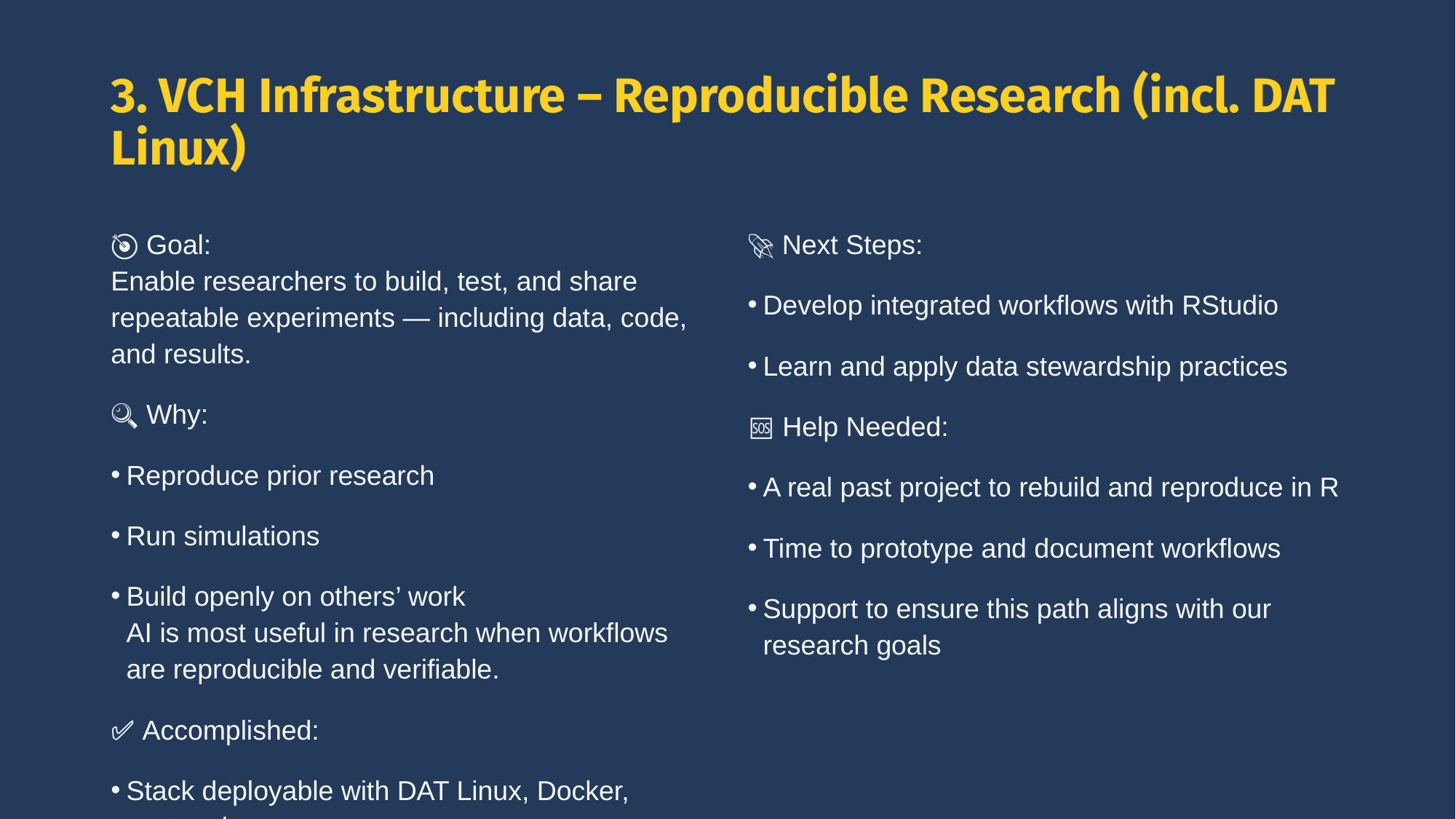

# 3. VCH Infrastructure – Reproducible Research (incl. DAT Linux)
🎯 Goal:
Enable researchers to build, test, and share repeatable experiments — including data, code, and results.
🔍 Why:
Reproduce prior research
Run simulations
Build openly on others’ work
AI is most useful in research when workflows are reproducible and verifiable.
✅ Accomplished:
Stack deployable with DAT Linux, Docker, systemd
RStudio Server tested and operational
🚀 Next Steps:
Develop integrated workflows with RStudio
Learn and apply data stewardship practices
🆘 Help Needed:
A real past project to rebuild and reproduce in R
Time to prototype and document workflows
Support to ensure this path aligns with our research goals